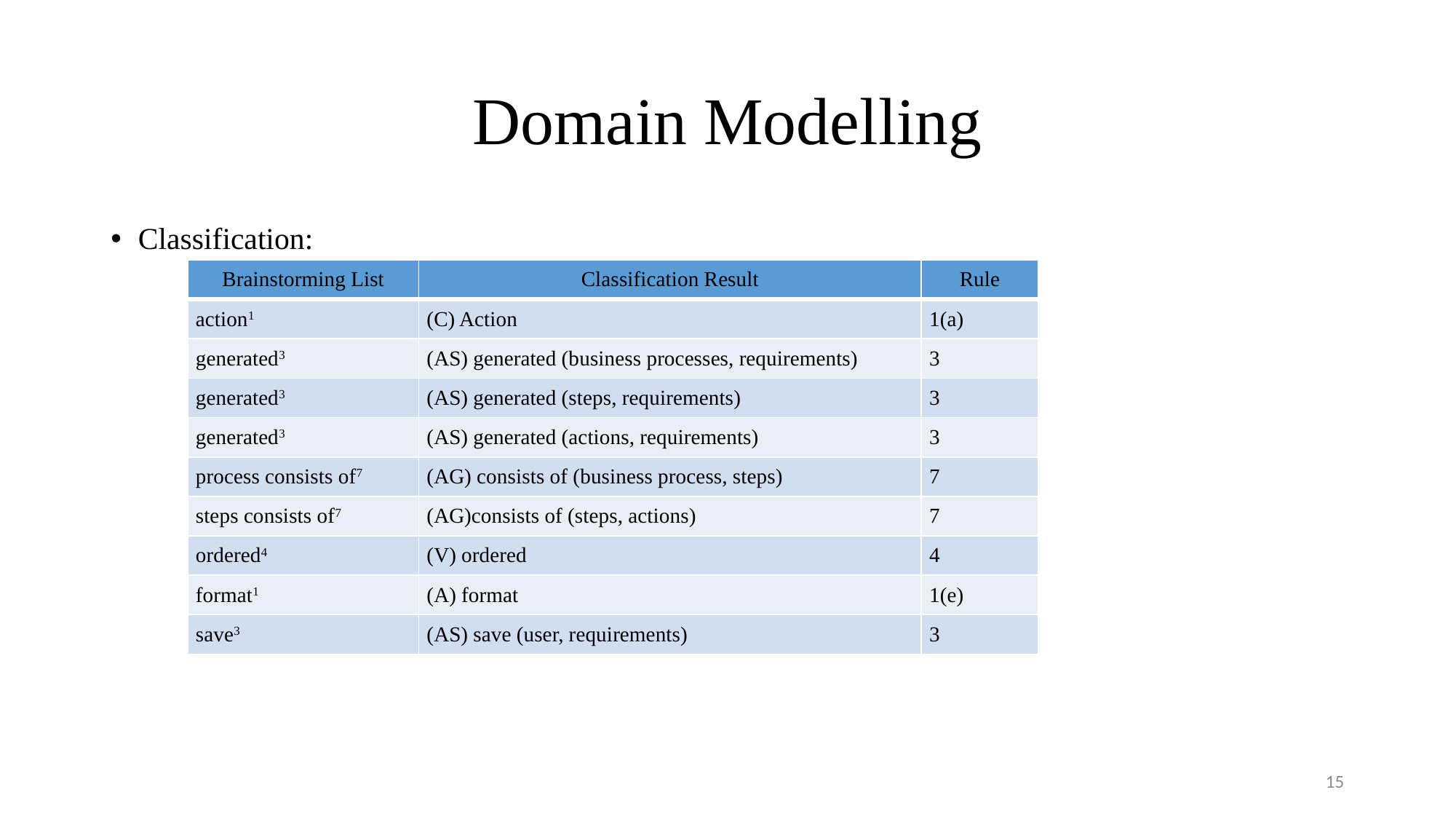

# Domain Modelling
Classification:

| Brainstorming List | Classification Result | Rule |
| --- | --- | --- |
| action1 | (C) Action | 1(a) |
| generated3 | (AS) generated (business processes, requirements) | 3 |
| generated3 | (AS) generated (steps, requirements) | 3 |
| generated3 | (AS) generated (actions, requirements) | 3 |
| process consists of7 | (AG) consists of (business process, steps) | 7 |
| steps consists of7 | (AG)consists of (steps, actions) | 7 |
| ordered4 | (V) ordered | 4 |
| format1 | (A) format | 1(e) |
| save3 | (AS) save (user, requirements) | 3 |
15